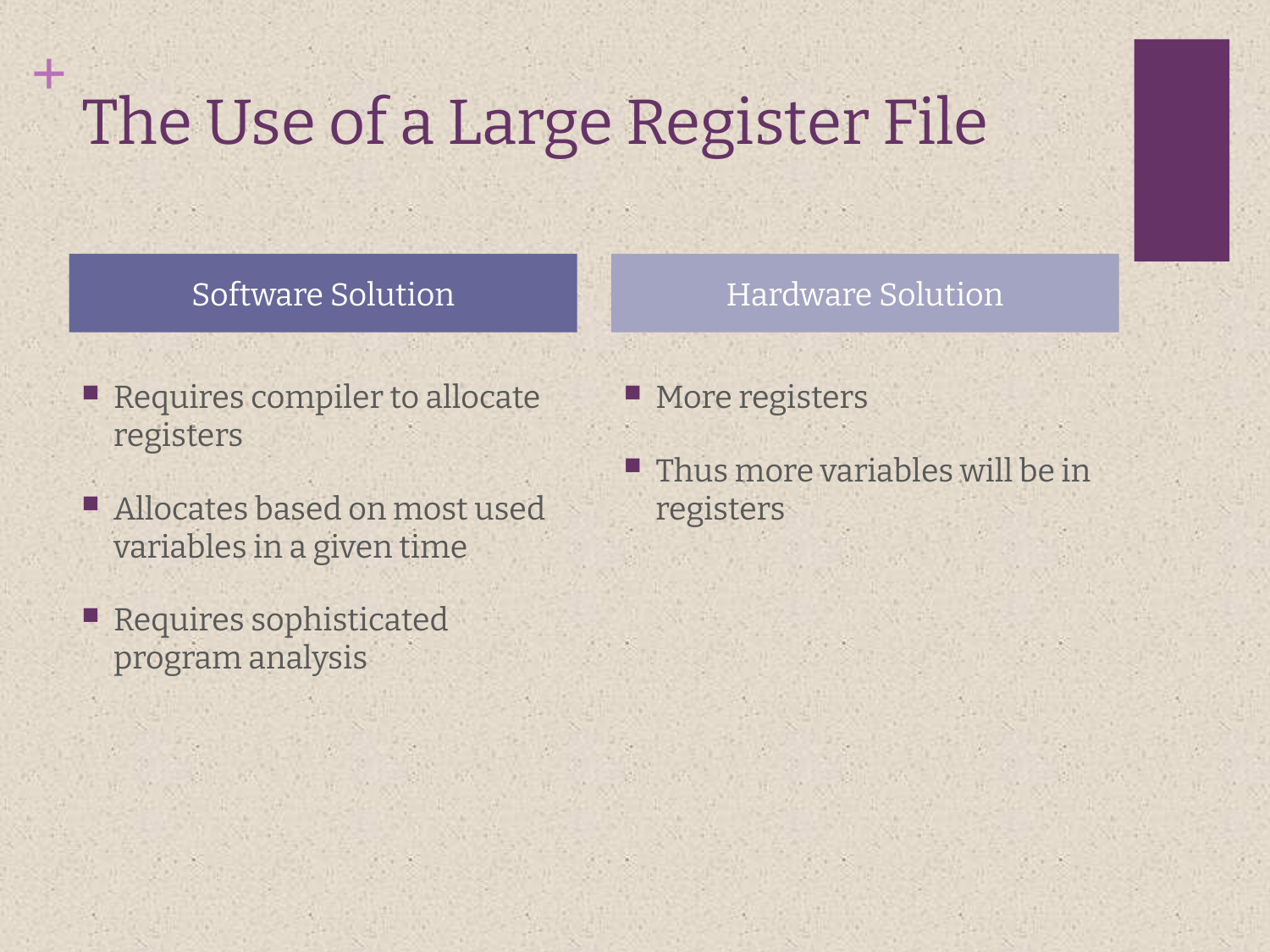

# The Use of a Large Register File
Software Solution
Hardware Solution
Requires compiler to allocate registers
Allocates based on most used variables in a given time
Requires sophisticated program analysis
More registers
Thus more variables will be in registers